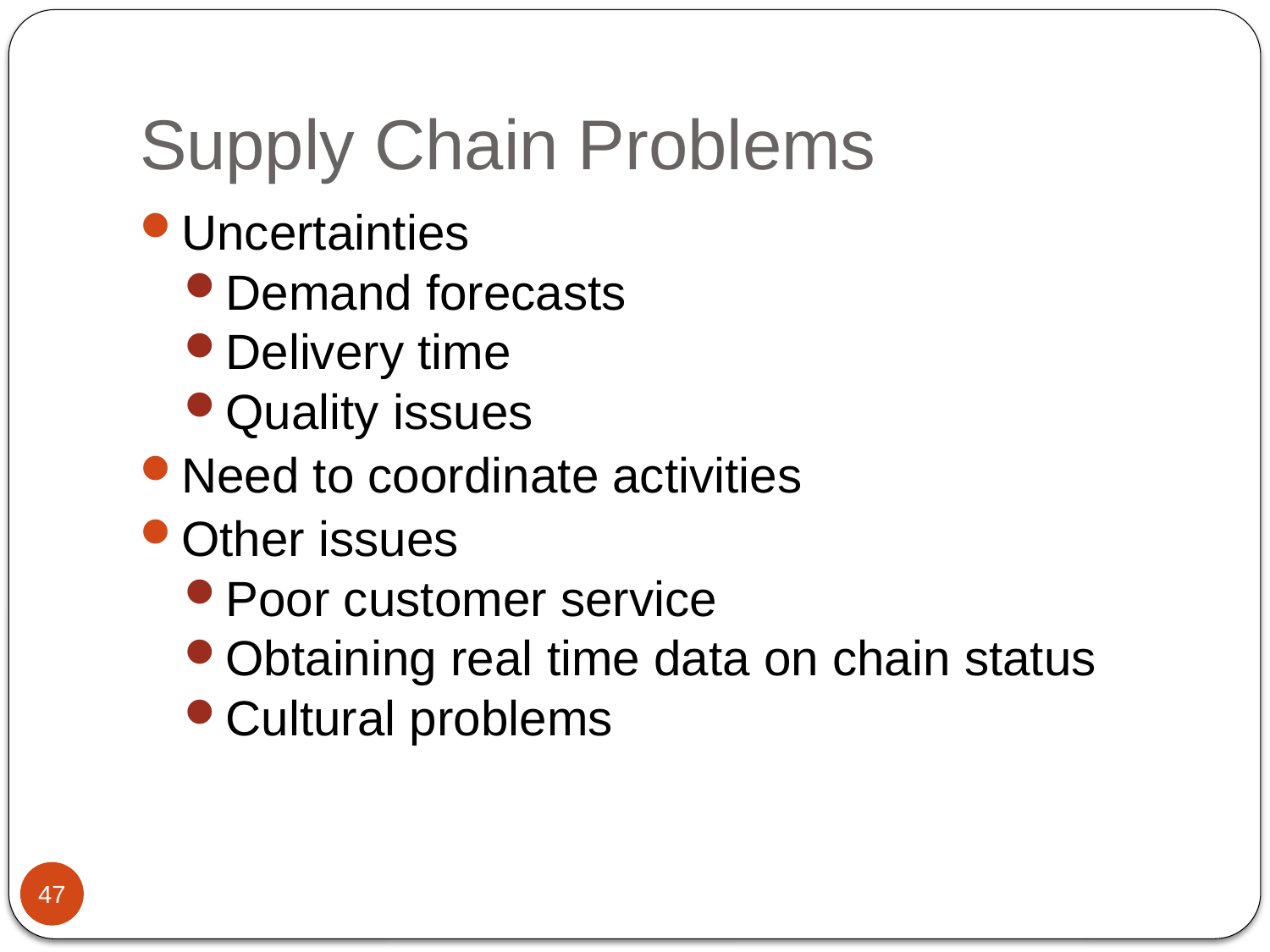

# Supply Chain Problems
Uncertainties
Demand forecasts
Delivery time
Quality issues
Need to coordinate activities
Other issues
Poor customer service
Obtaining real time data on chain status
Cultural problems

47